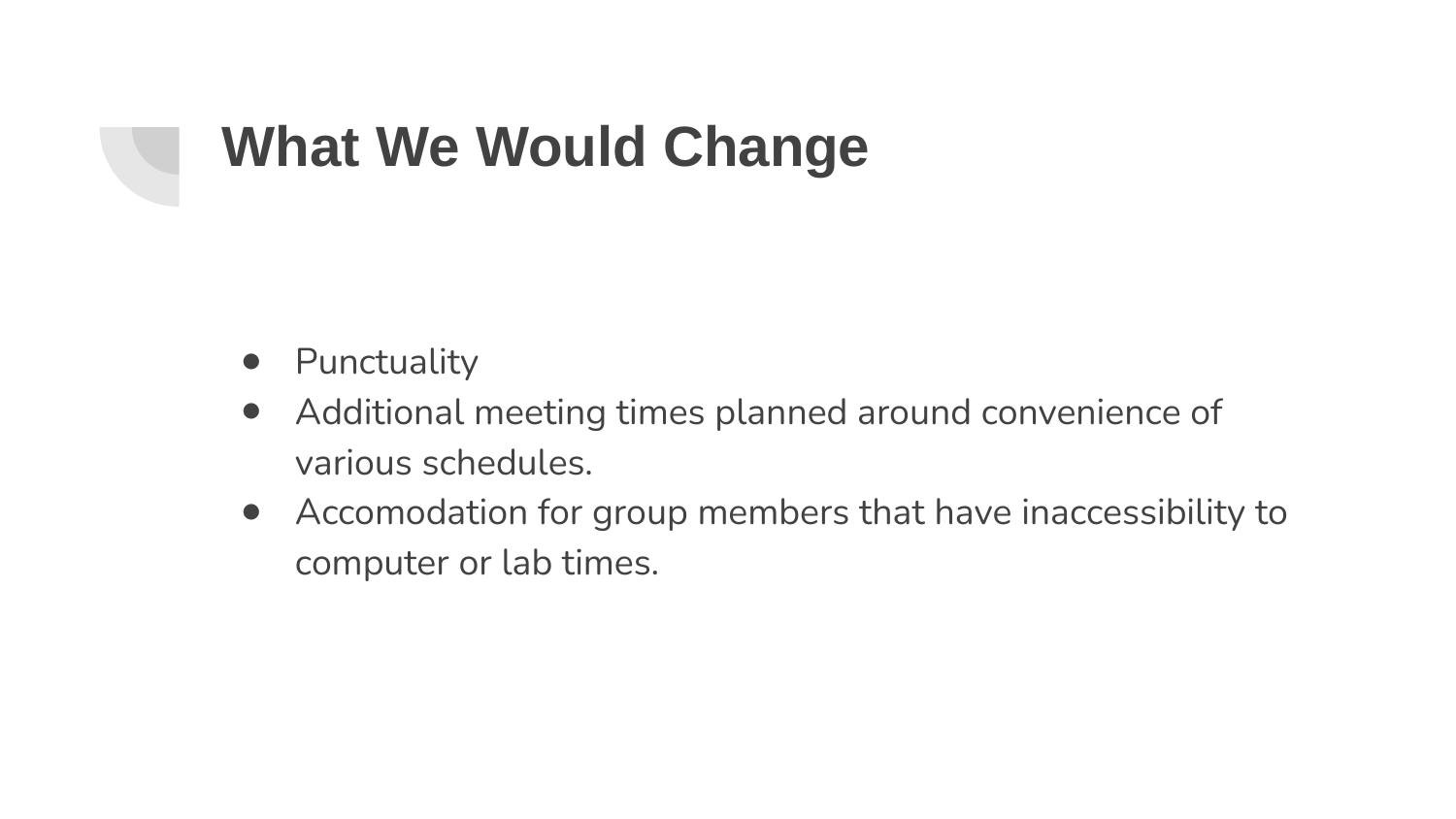

# What We Would Change
Punctuality
Additional meeting times planned around convenience of various schedules.
Accomodation for group members that have inaccessibility to computer or lab times.